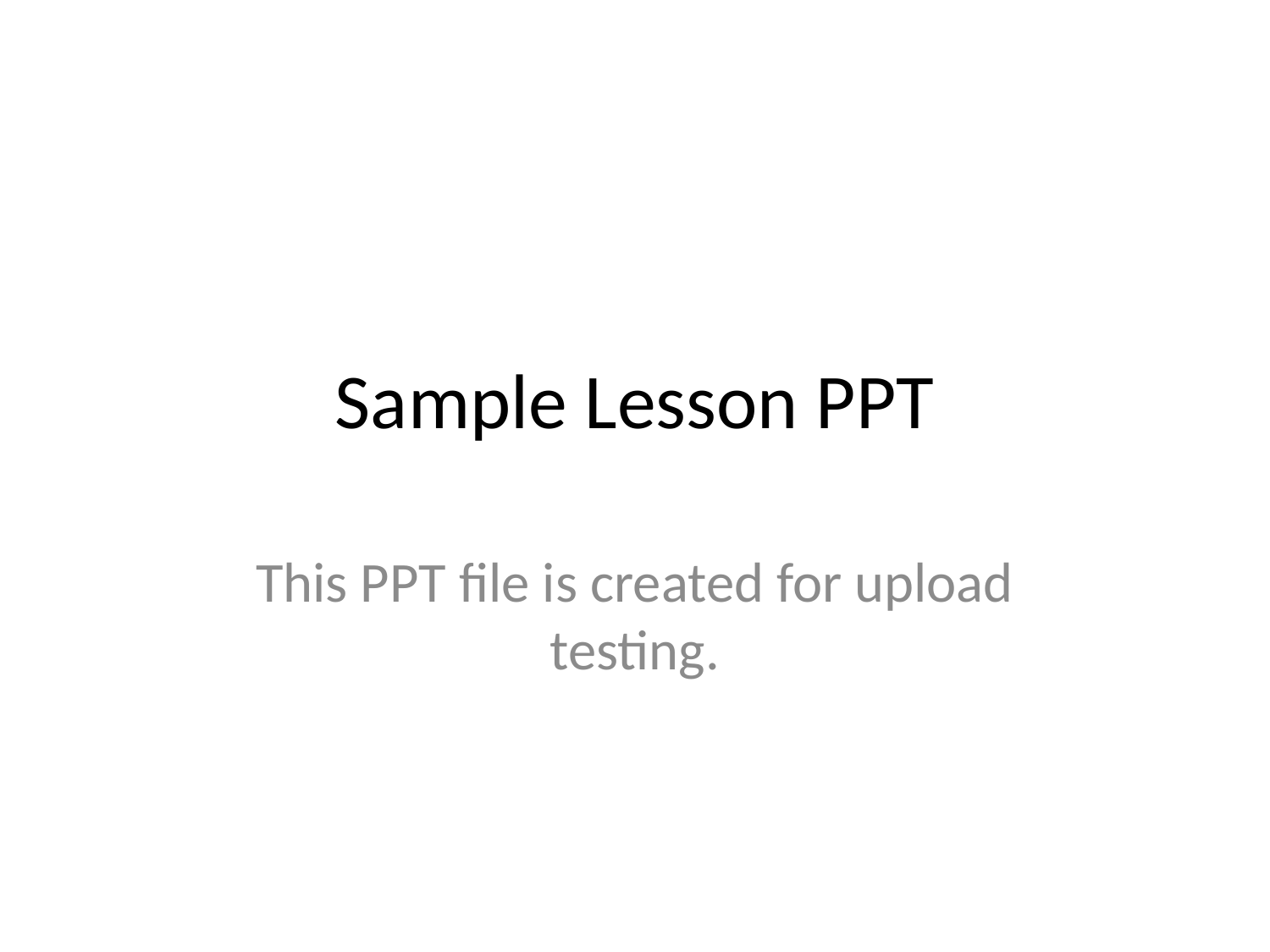

# Sample Lesson PPT
This PPT file is created for upload testing.